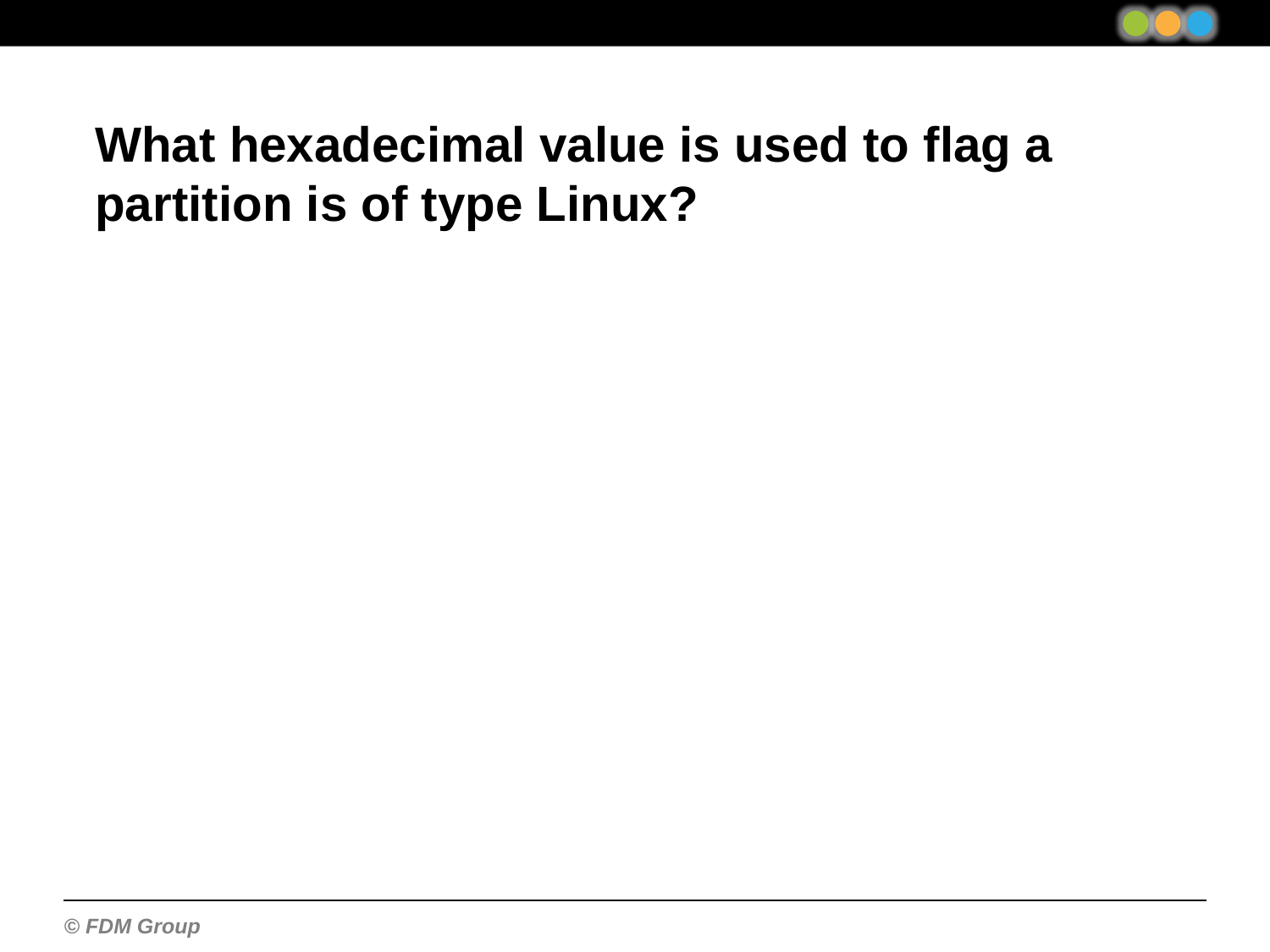

What hexadecimal value is used to flag a partition is of type Linux?